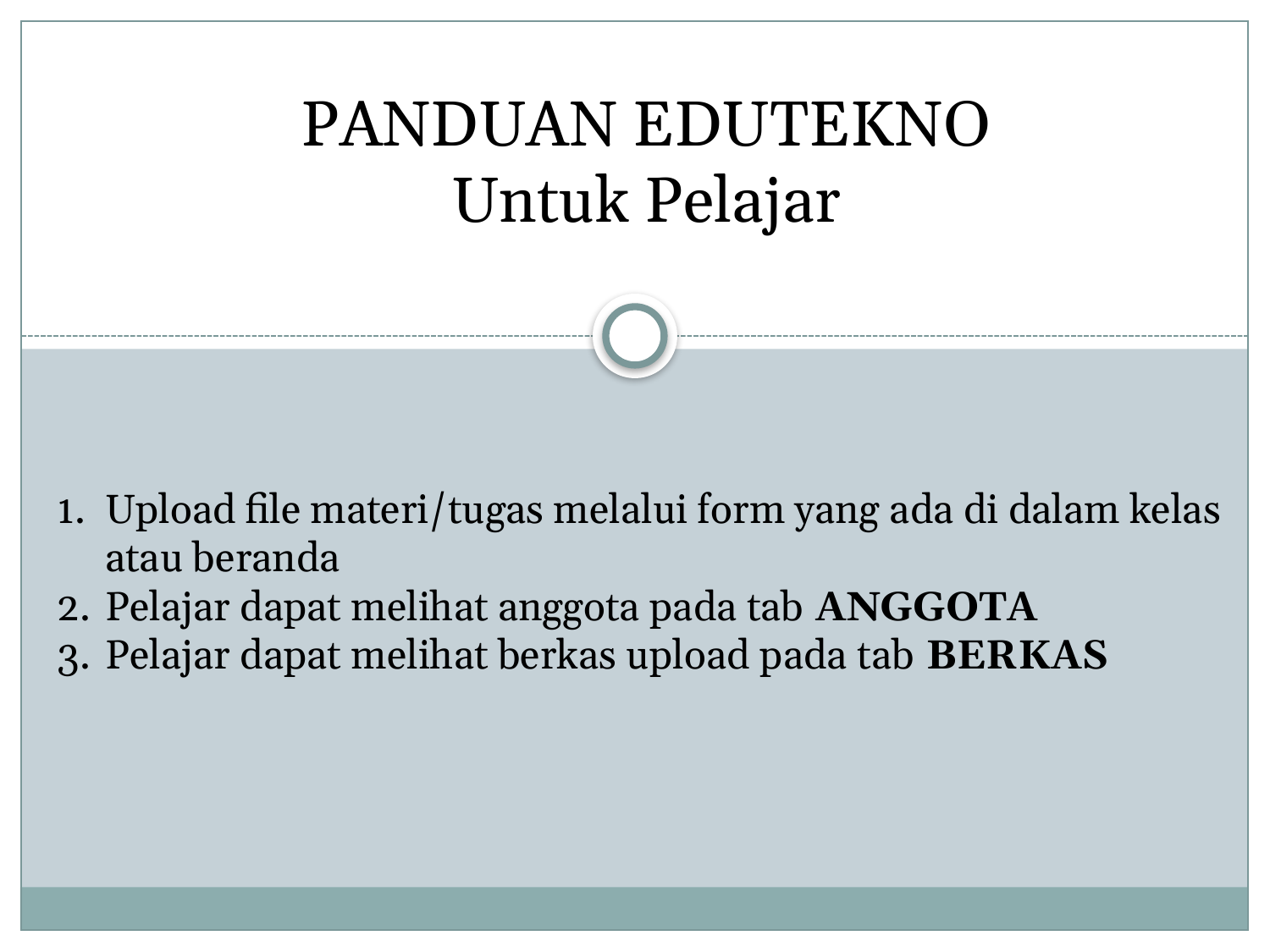

PANDUAN EDUTEKNO
Untuk Pelajar
Upload file materi/tugas melalui form yang ada di dalam kelas atau beranda
Pelajar dapat melihat anggota pada tab ANGGOTA
Pelajar dapat melihat berkas upload pada tab BERKAS